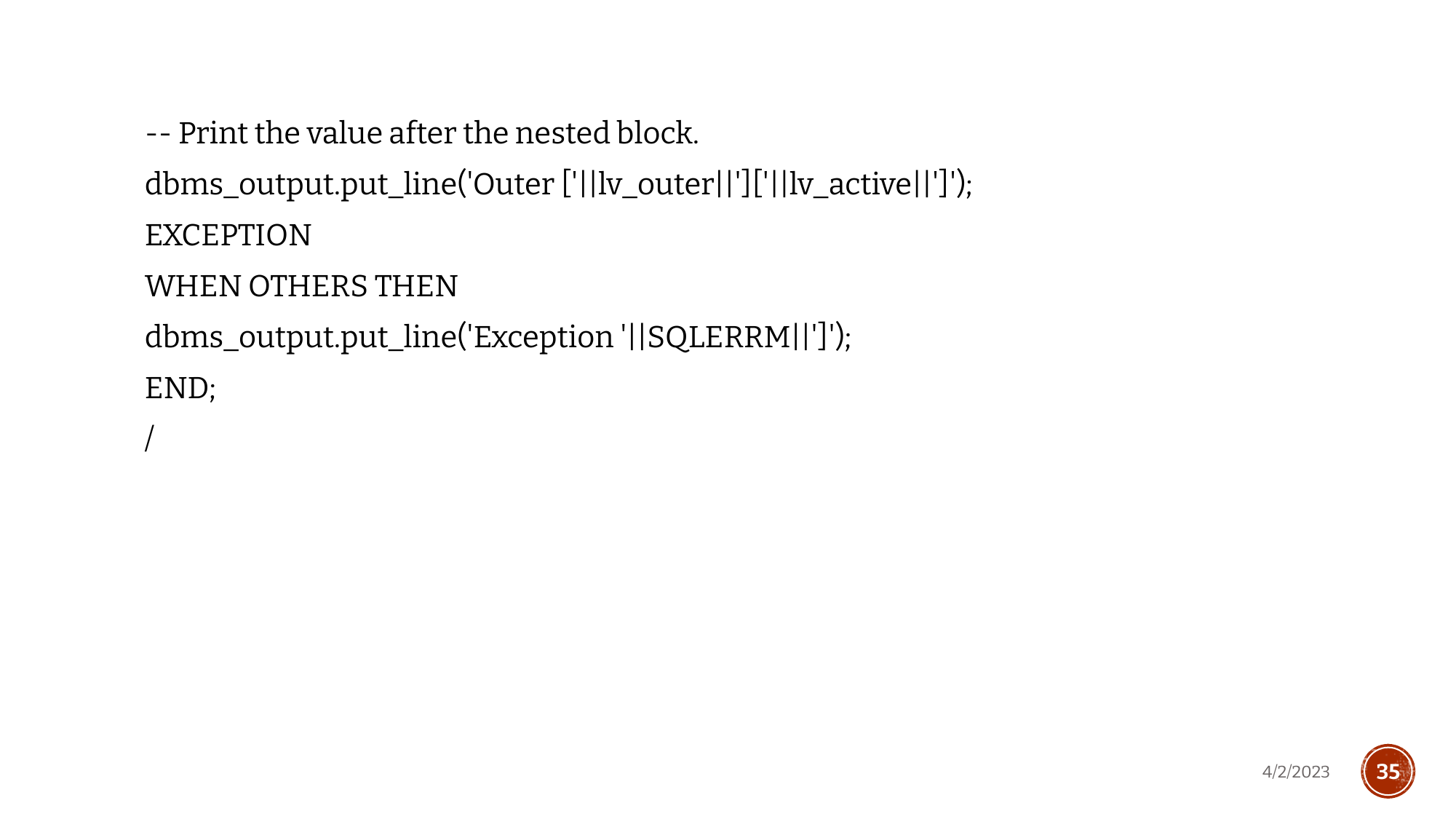

#

 -- Print the value after the nested block.
 dbms_output.put_line('Outer ['||lv_outer||']['||lv_active||']');
 EXCEPTION
 WHEN OTHERS THEN
 dbms_output.put_line('Exception '||SQLERRM||']');
 END;
 /

4/2/2023
35